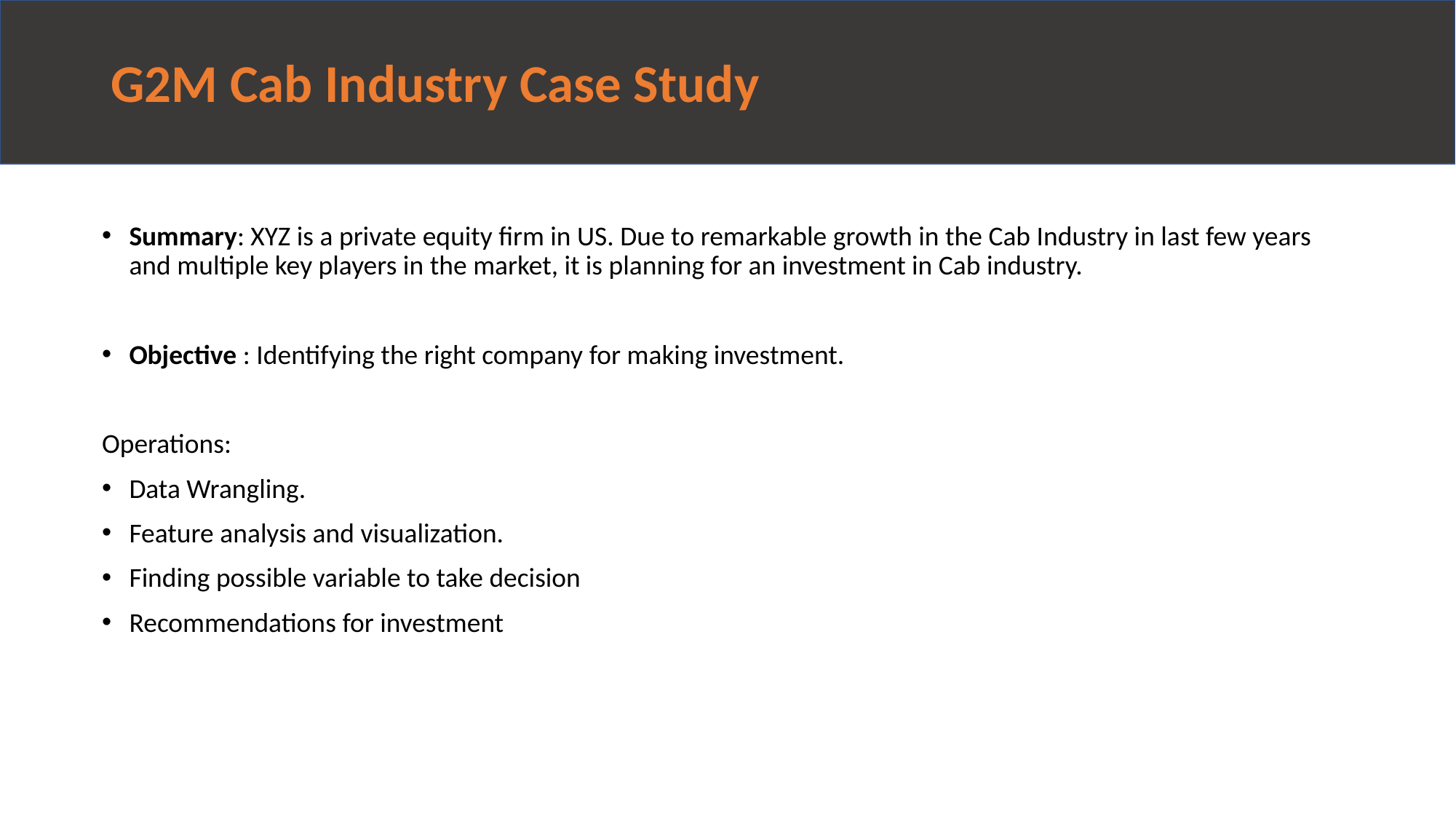

# G2M Cab Industry Case Study
Summary: XYZ is a private equity firm in US. Due to remarkable growth in the Cab Industry in last few years and multiple key players in the market, it is planning for an investment in Cab industry.

Objective : Identifying the right company for making investment.

Operations:
Data Wrangling.
Feature analysis and visualization.
Finding possible variable to take decision
Recommendations for investment